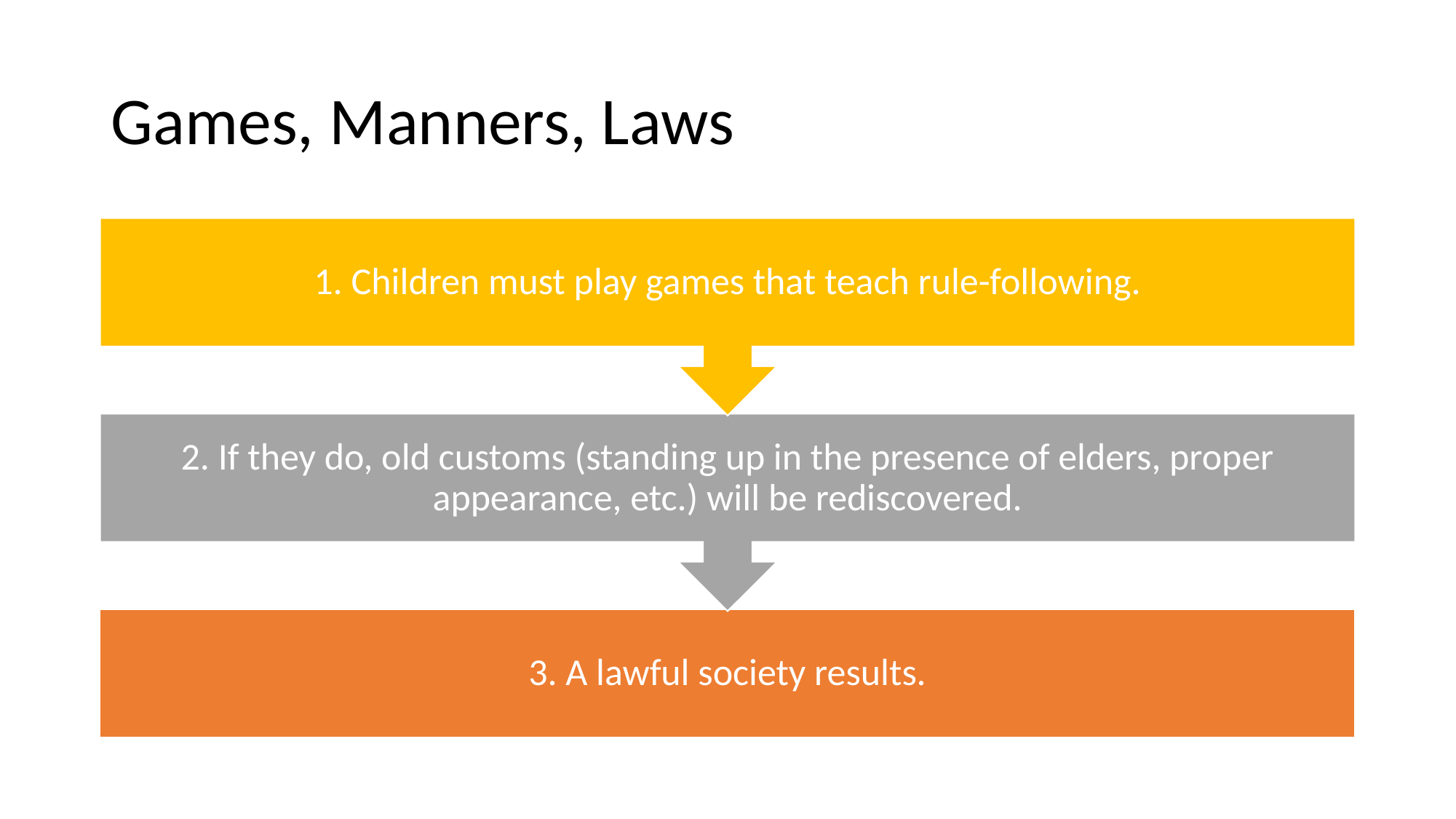

Games, Manners, Laws
3. A lawful society results.
2. If they do, old customs (standing up in the presence of elders, proper appearance, etc.) will be rediscovered.
1. Children must play games that teach rule-following.